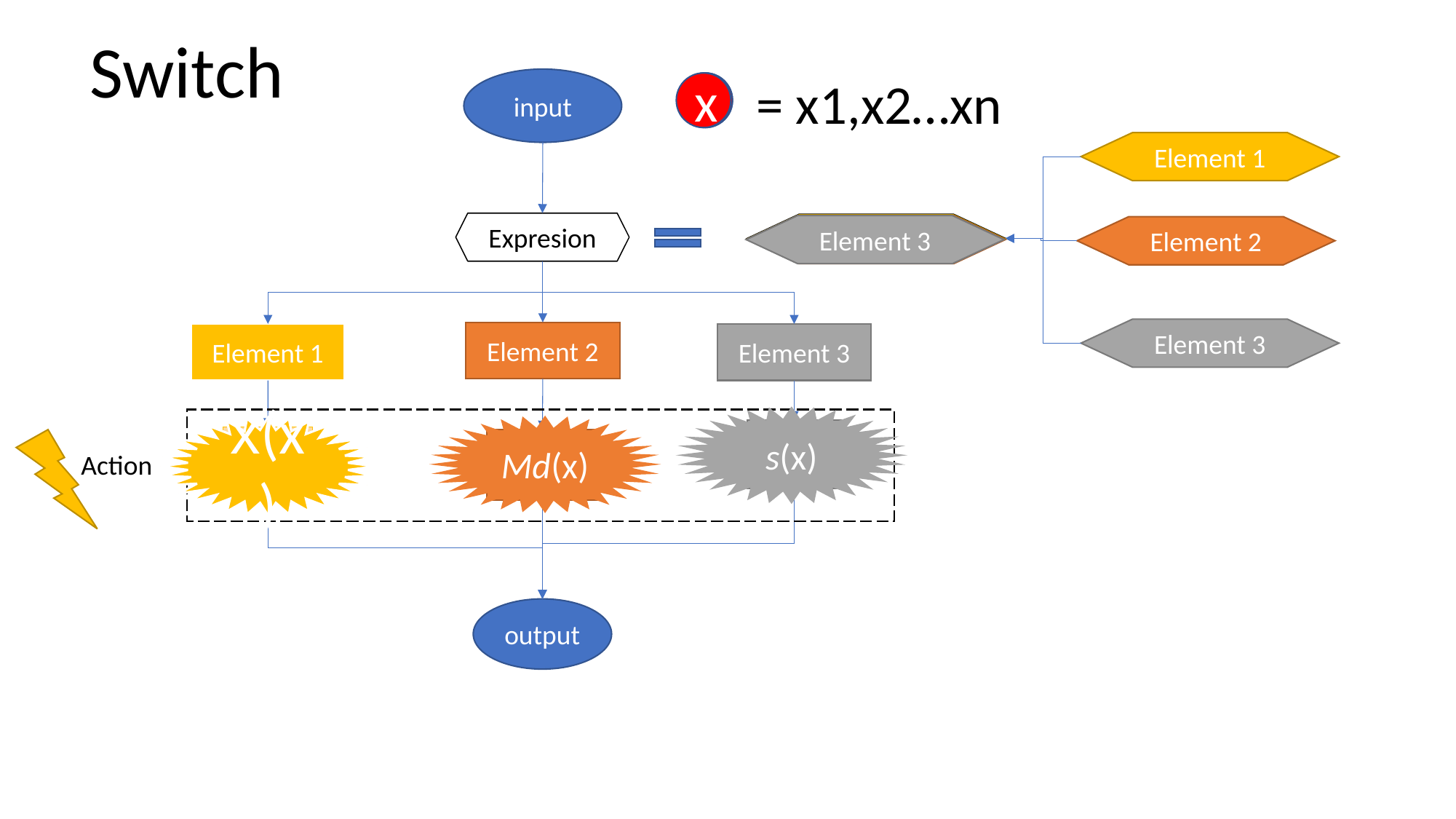

Switch
= x1,x2…xn
input
x
x
x
Element 1
Expresion
Elemento n
Element 1
Element 3
Element 2
Element 2

Element 3
Element 2
Element 3
Element 1
s(x)

Md(x)
x̄(x)
s
x̄

Md
Action
output